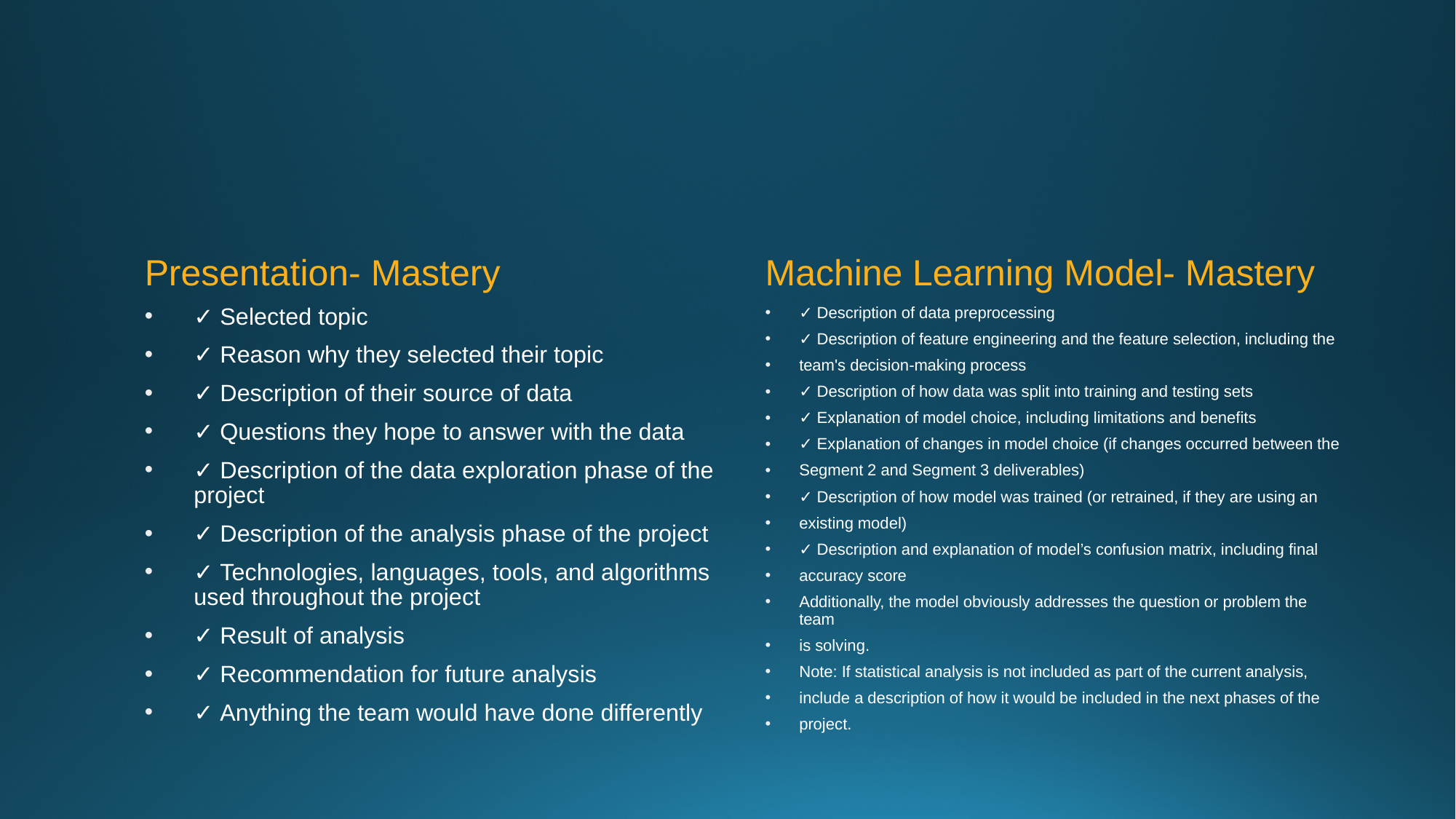

#
Presentation- Mastery
Machine Learning Model- Mastery
✓ Selected topic
✓ Reason why they selected their topic
✓ Description of their source of data
✓ Questions they hope to answer with the data
✓ Description of the data exploration phase of the project
✓ Description of the analysis phase of the project
✓ Technologies, languages, tools, and algorithms used throughout the project
✓ Result of analysis
✓ Recommendation for future analysis
✓ Anything the team would have done differently
✓ Description of data preprocessing
✓ Description of feature engineering and the feature selection, including the
team's decision-making process
✓ Description of how data was split into training and testing sets
✓ Explanation of model choice, including limitations and benefits
✓ Explanation of changes in model choice (if changes occurred between the
Segment 2 and Segment 3 deliverables)
✓ Description of how model was trained (or retrained, if they are using an
existing model)
✓ Description and explanation of model’s confusion matrix, including final
accuracy score
Additionally, the model obviously addresses the question or problem the team
is solving.
Note: If statistical analysis is not included as part of the current analysis,
include a description of how it would be included in the next phases of the
project.